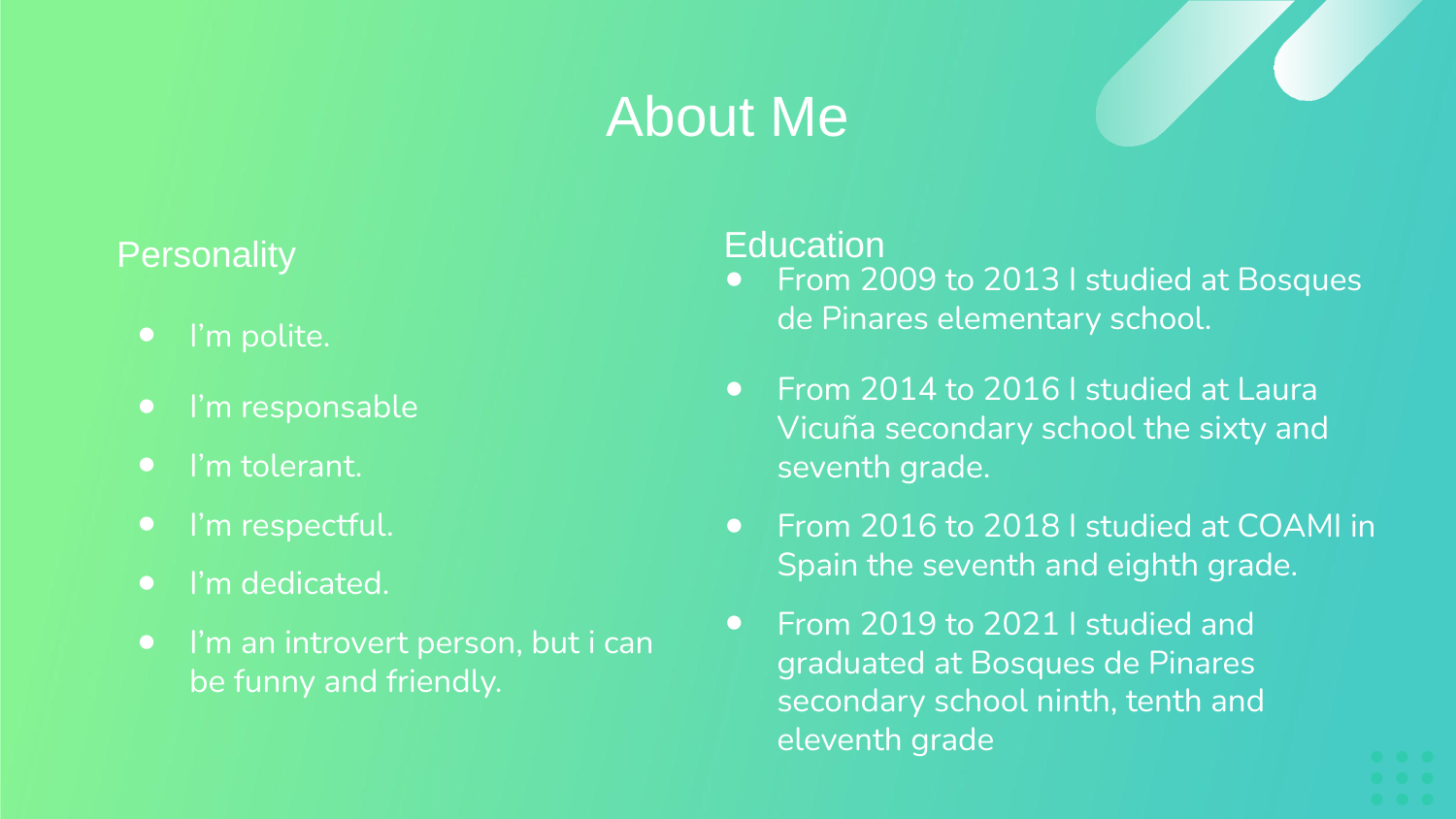

# About Me
Education
Personality
From 2009 to 2013 I studied at Bosques de Pinares elementary school.
From 2014 to 2016 I studied at Laura Vicuña secondary school the sixty and seventh grade.
From 2016 to 2018 I studied at COAMI in Spain the seventh and eighth grade.
From 2019 to 2021 I studied and graduated at Bosques de Pinares secondary school ninth, tenth and eleventh grade
I’m polite.
I’m responsable
I’m tolerant.
I’m respectful.
I’m dedicated.
I’m an introvert person, but i can be funny and friendly.